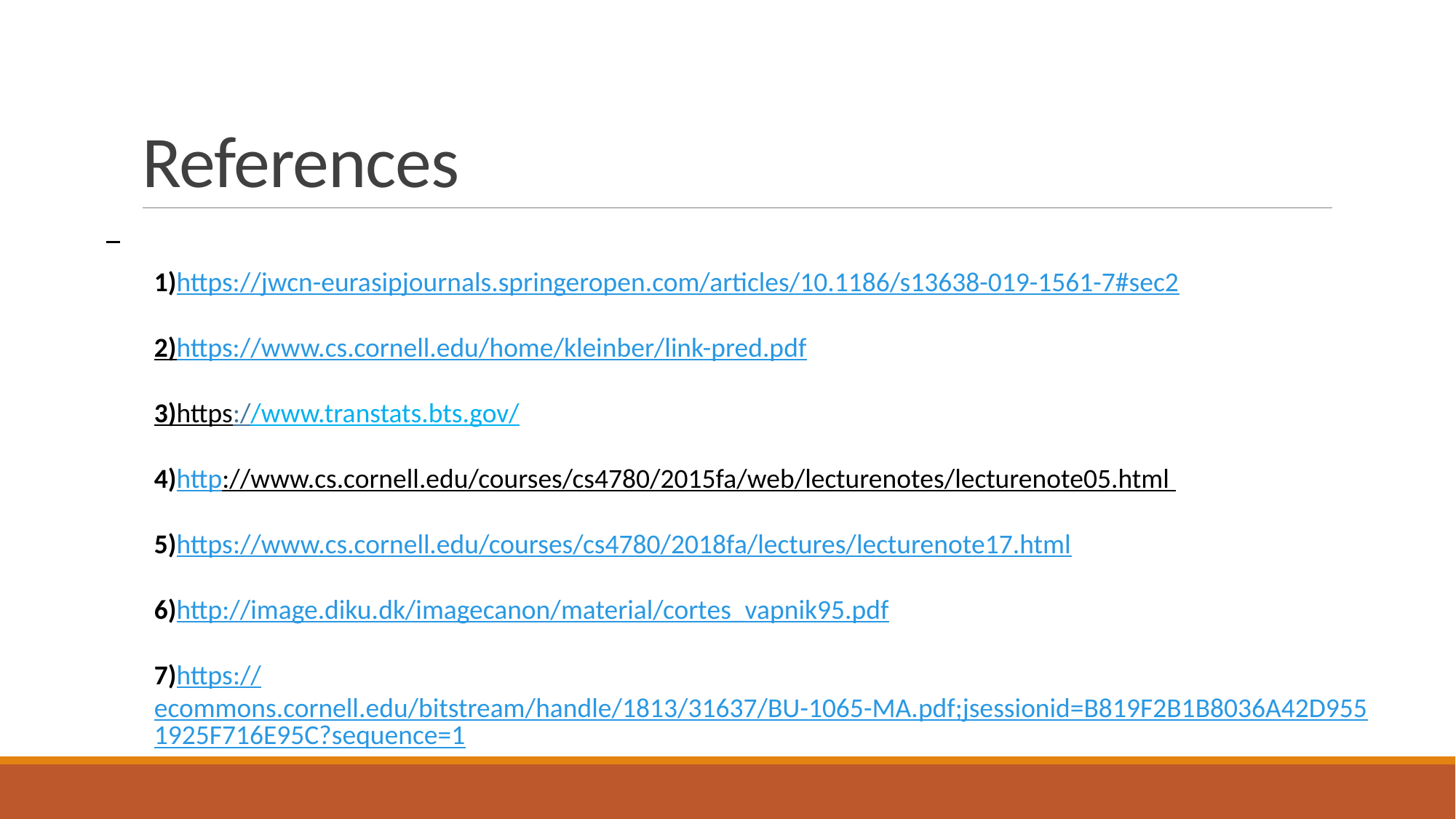

# References

1)https://jwcn-eurasipjournals.springeropen.com/articles/10.1186/s13638-019-1561-7#sec2

2)https://www.cs.cornell.edu/home/kleinber/link-pred.pdf

3)https://www.transtats.bts.gov/

4)http://www.cs.cornell.edu/courses/cs4780/2015fa/web/lecturenotes/lecturenote05.html

5)https://www.cs.cornell.edu/courses/cs4780/2018fa/lectures/lecturenote17.html

6)http://image.diku.dk/imagecanon/material/cortes_vapnik95.pdf

7)https://ecommons.cornell.edu/bitstream/handle/1813/31637/BU-1065-MA.pdf;jsessionid=B819F2B1B8036A42D9551925F716E95C?sequence=1